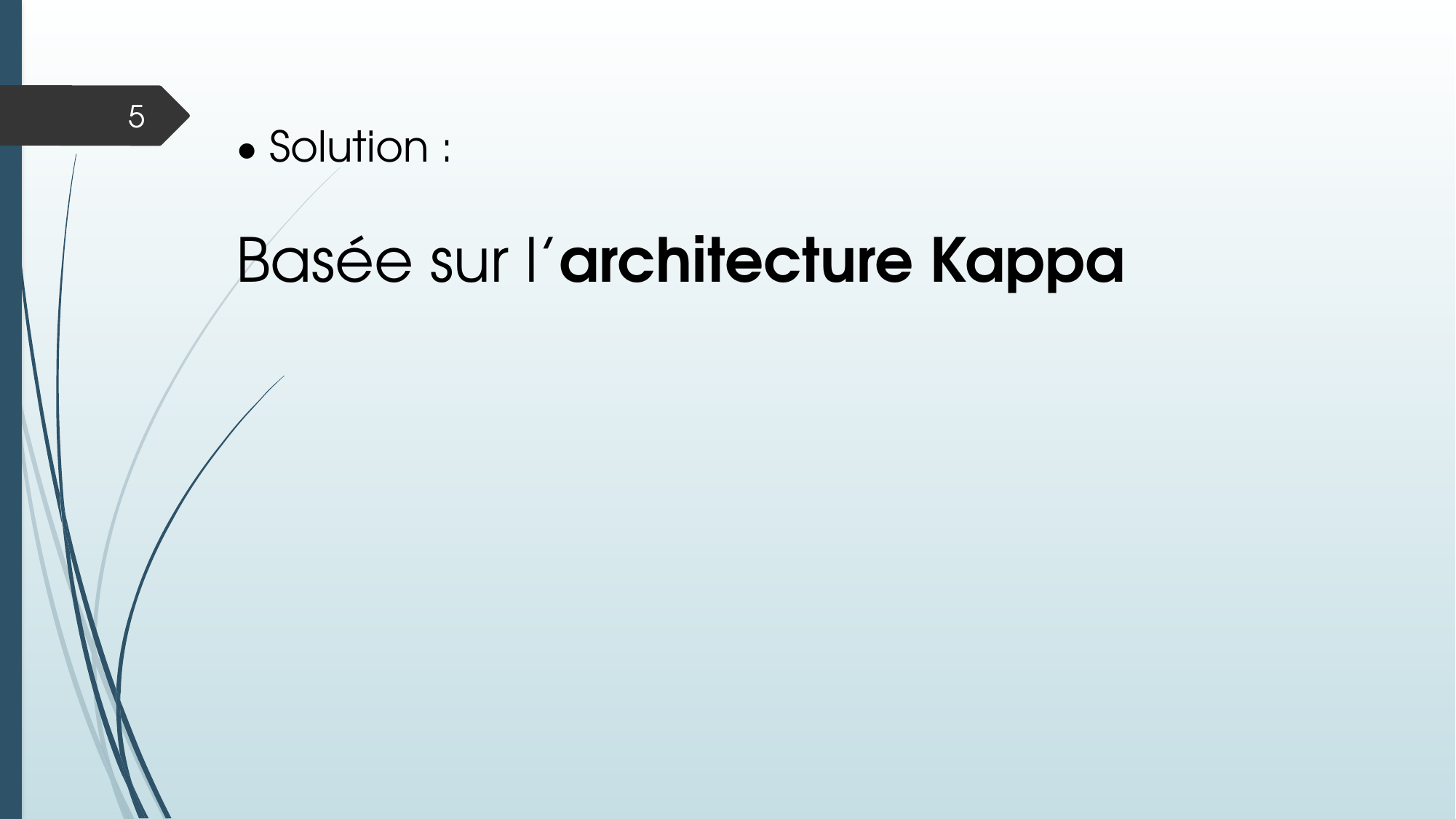

5
• Solution :

Basée sur l’architecture Kappa